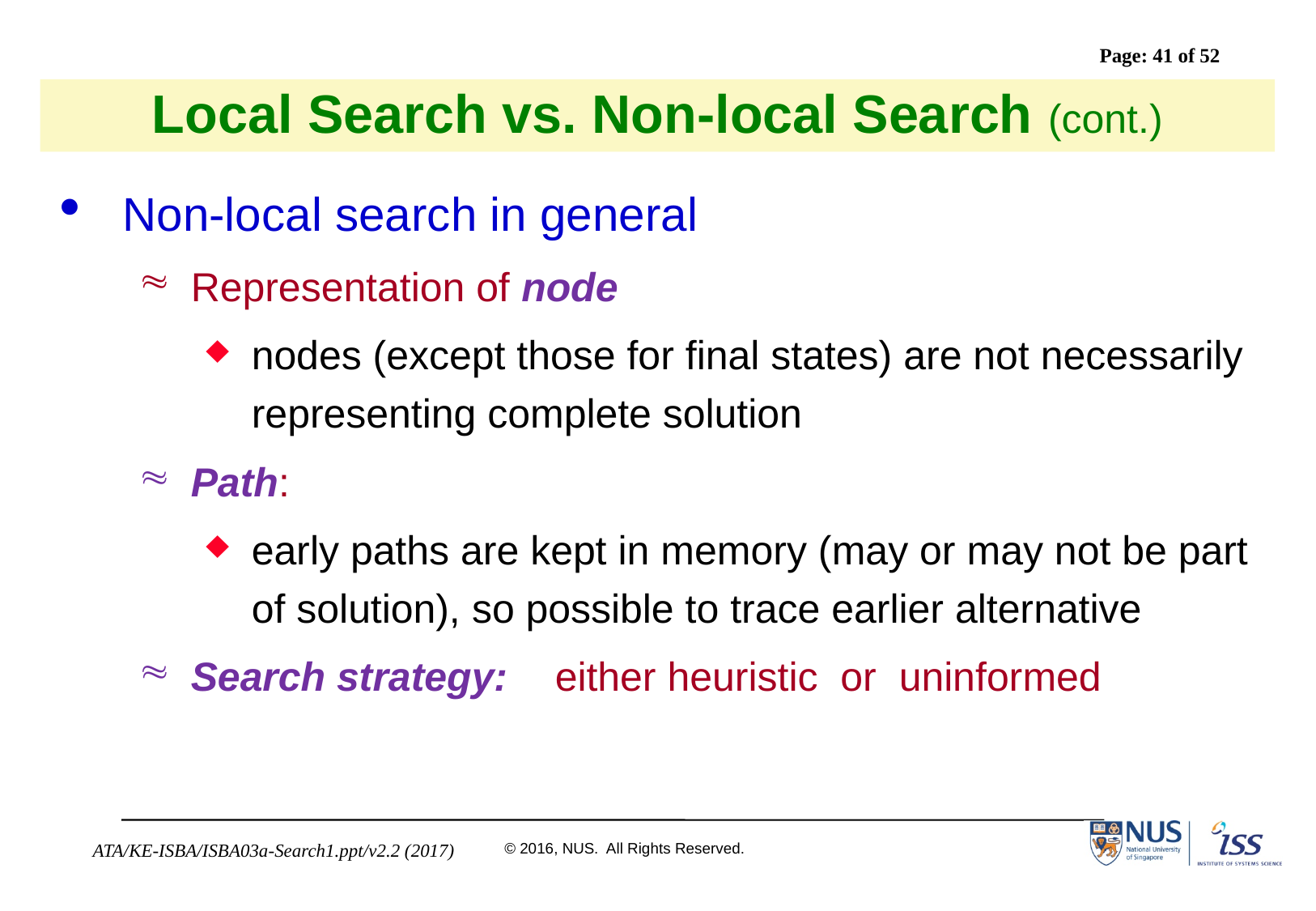

# Local Search vs. Non-local Search (cont.)
Non-local search in general
Representation of node
nodes (except those for final states) are not necessarily representing complete solution
Path:
early paths are kept in memory (may or may not be part of solution), so possible to trace earlier alternative
Search strategy:	either heuristic  or  uninformed